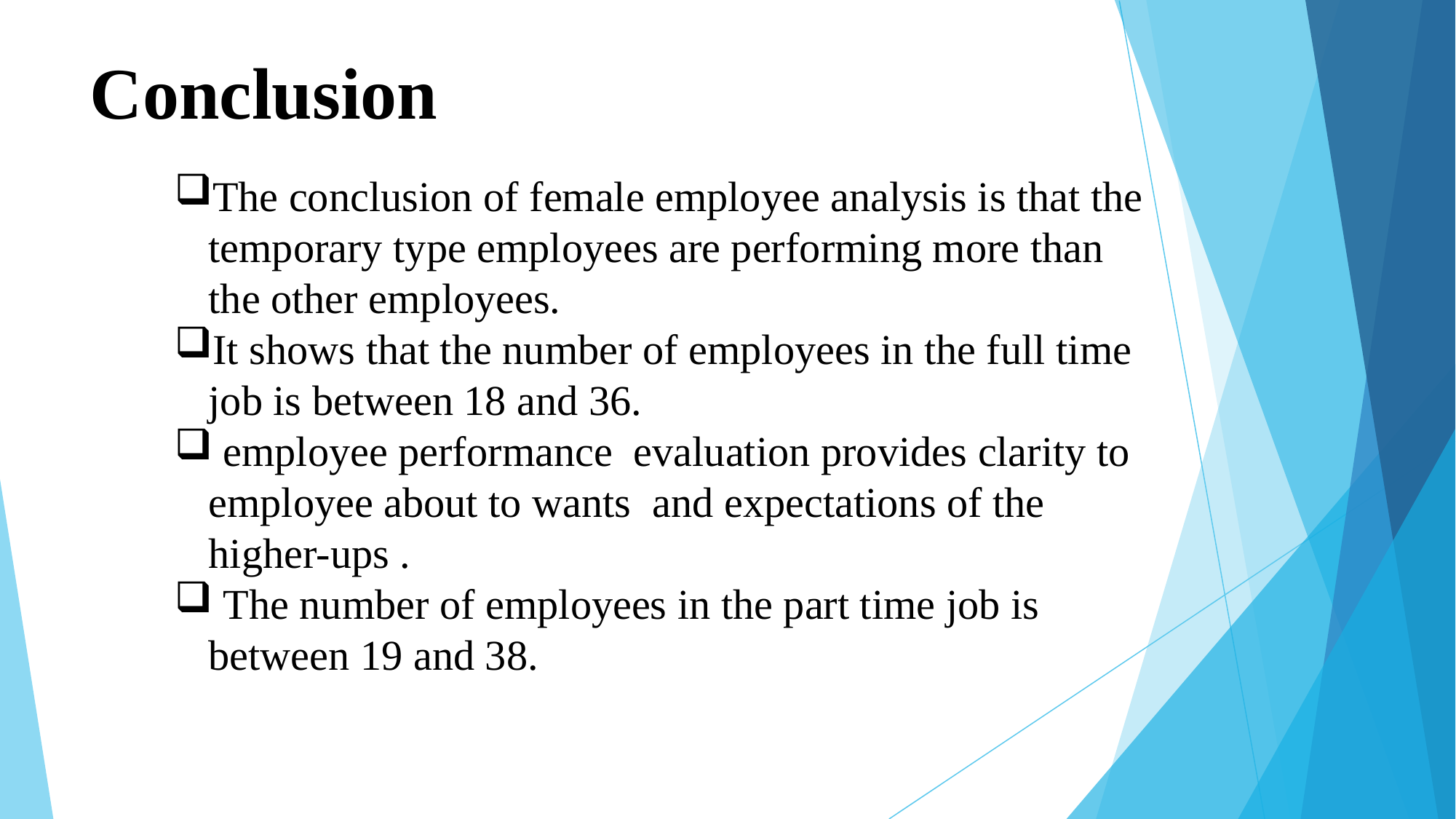

# Conclusion
The conclusion of female employee analysis is that the temporary type employees are performing more than the other employees.
It shows that the number of employees in the full time job is between 18 and 36.
 employee performance  evaluation provides clarity to employee about to wants  and expectations of the higher-ups .
 The number of employees in the part time job is between 19 and 38.